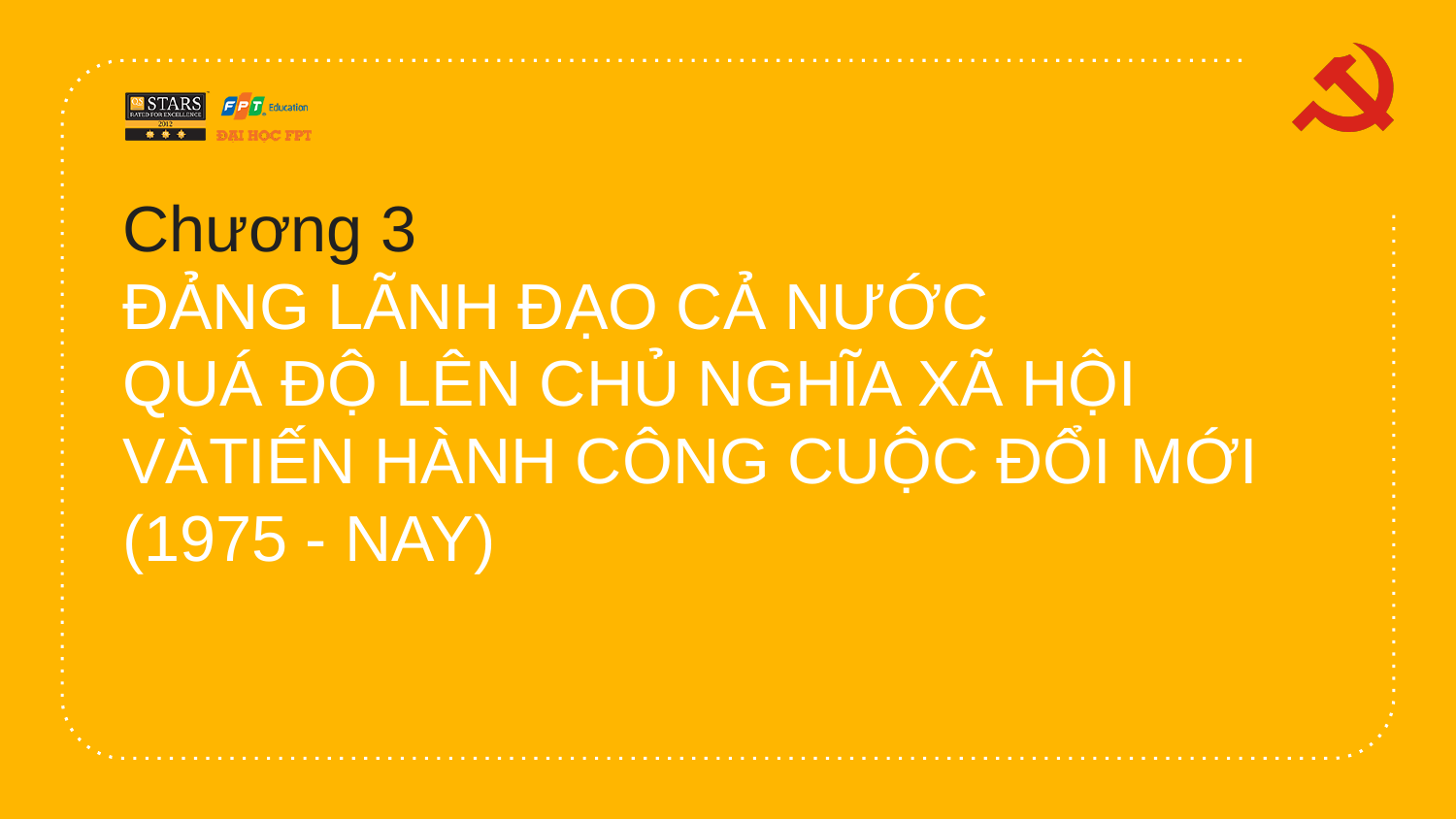

# Chương 3 ĐẢNG LÃNH ĐẠO CẢ NƯỚC QUÁ ĐỘ LÊN CHỦ NGHĨA XÃ HỘI VÀTIẾN HÀNH CÔNG CUỘC ĐỔI MỚI (1975 - NAY)